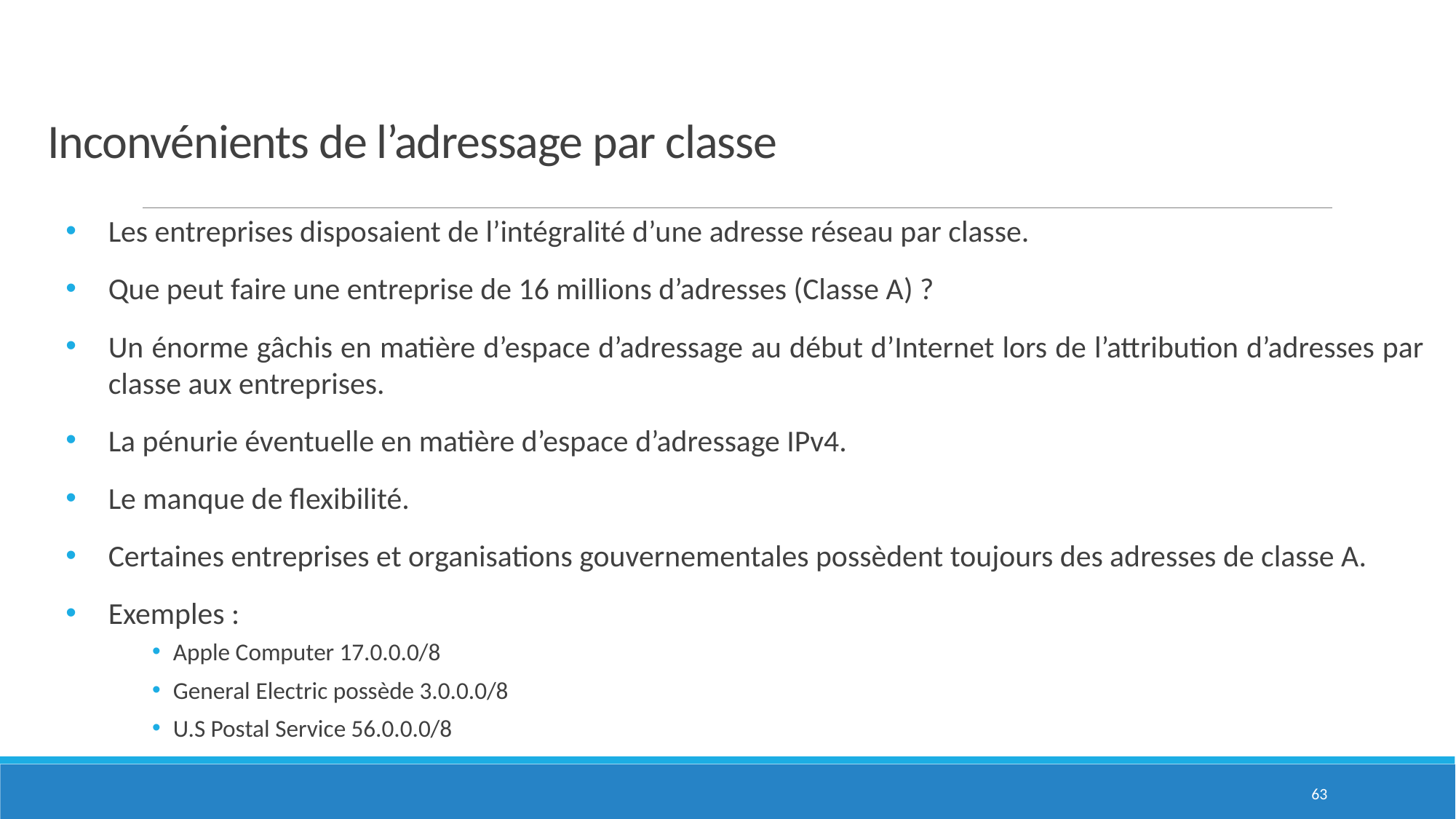

# Inconvénients de l’adressage par classe
Les entreprises disposaient de l’intégralité d’une adresse réseau par classe.
Que peut faire une entreprise de 16 millions d’adresses (Classe A) ?
Un énorme gâchis en matière d’espace d’adressage au début d’Internet lors de l’attribution d’adresses par classe aux entreprises.
La pénurie éventuelle en matière d’espace d’adressage IPv4.
Le manque de flexibilité.
Certaines entreprises et organisations gouvernementales possèdent toujours des adresses de classe A.
Exemples :
Apple Computer 17.0.0.0/8
General Electric possède 3.0.0.0/8
U.S Postal Service 56.0.0.0/8

63